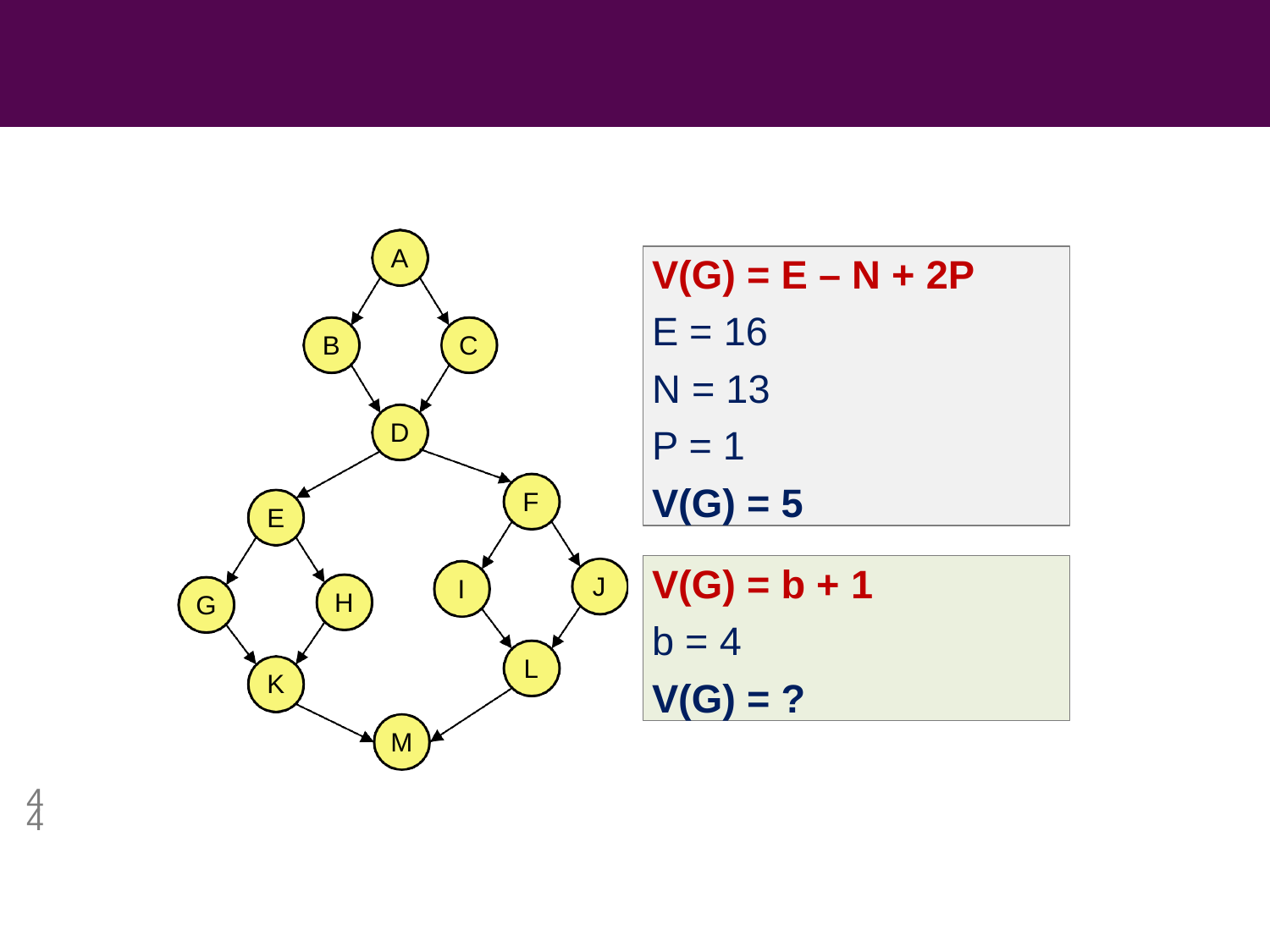

# Computation of Cyclomatic Complexity

A
V(G) = E – N + 2P
E = 16
N = 13
P = 1
V(G) = 5
B
C
D
F
E
V(G) = b + 1
b = 4
V(G) = ?
J
I
H
G
L
K
M

44